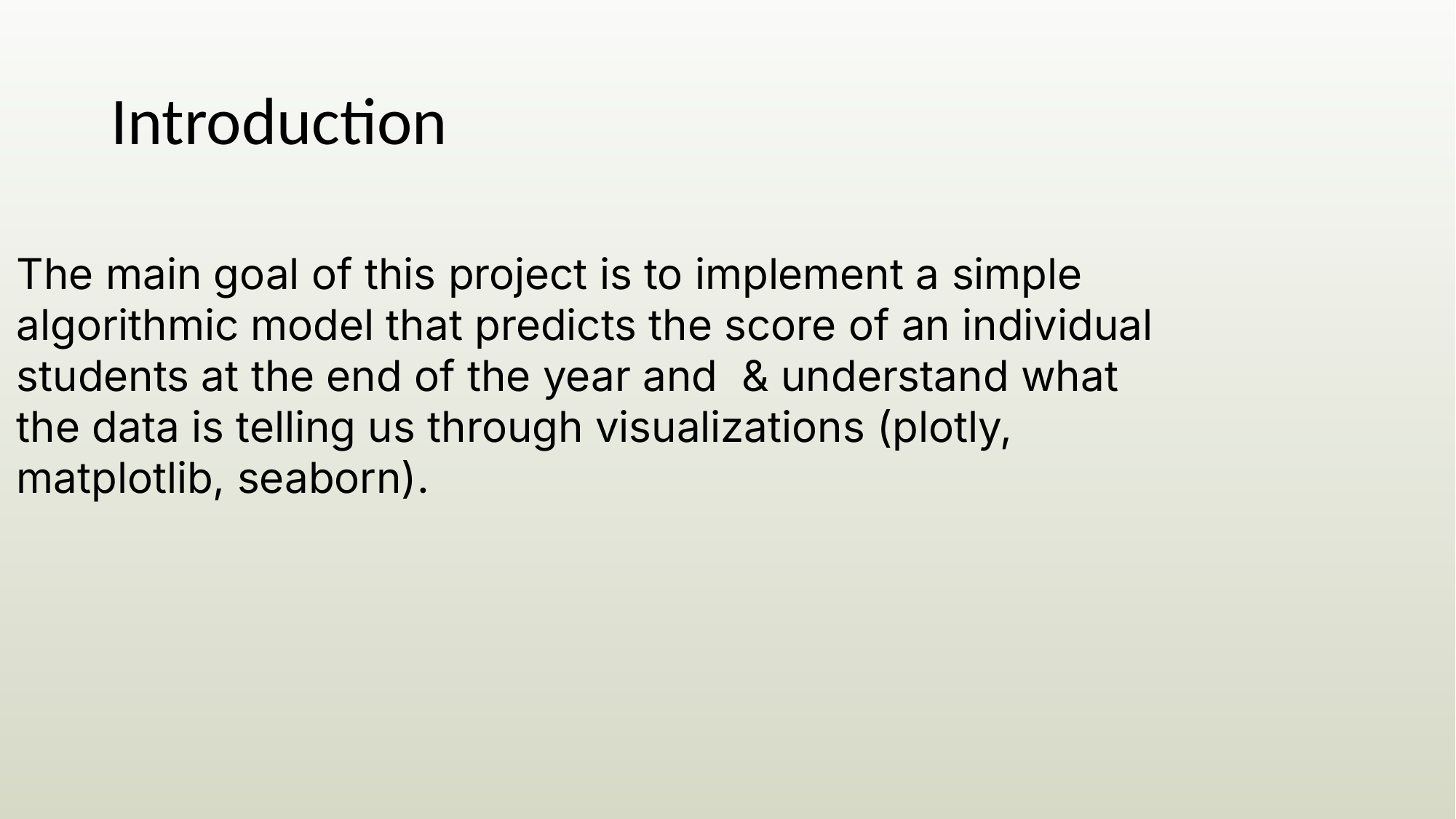

# Introduction
The main goal of this project is to implement a simple algorithmic model that predicts the score of an individual students at the end of the year and  & understand what the data is telling us through visualizations (plotly, matplotlib, seaborn).